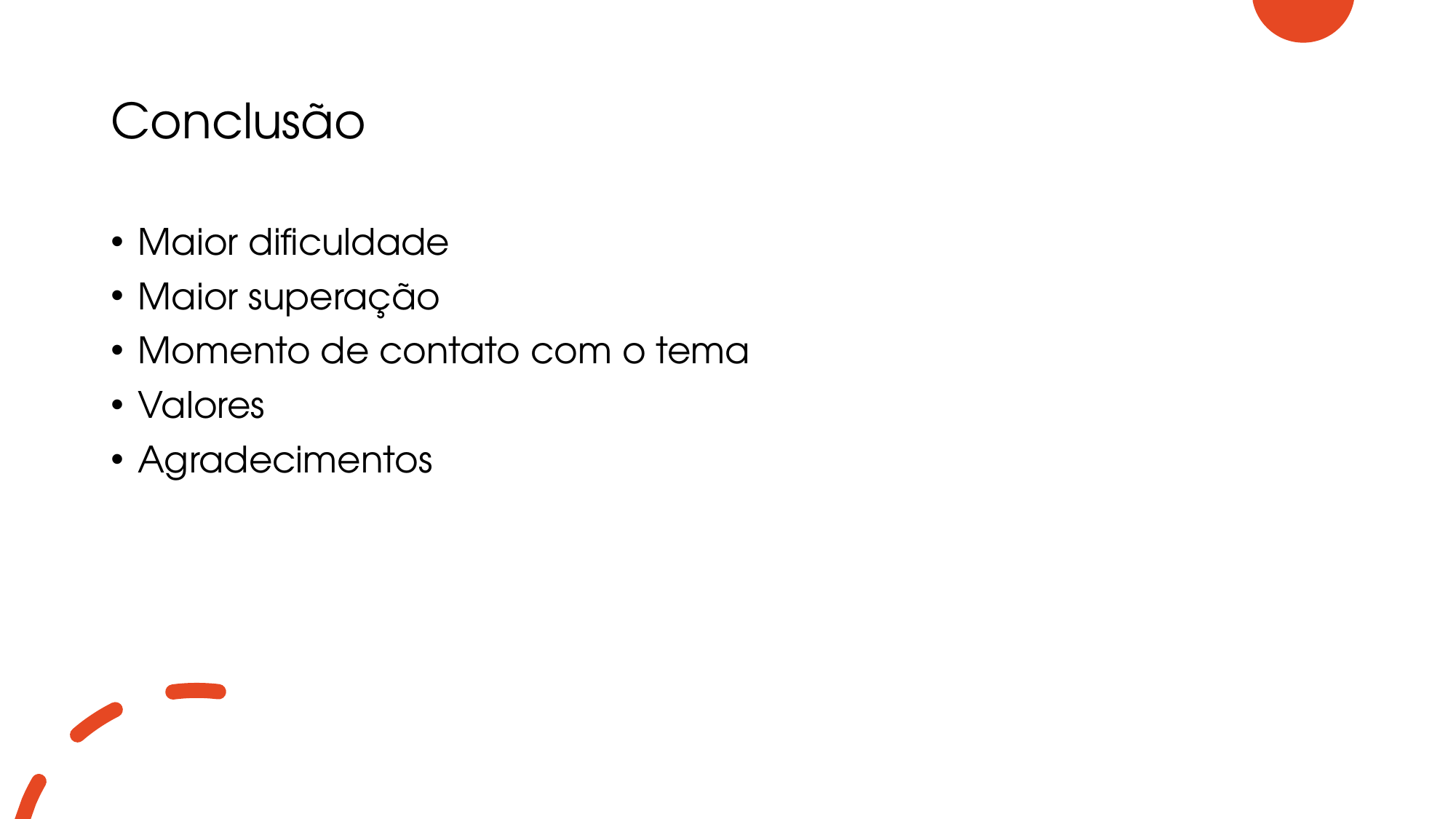

# Conclusão
Maior dificuldade
Maior superação
Momento de contato com o tema
Valores
Agradecimentos